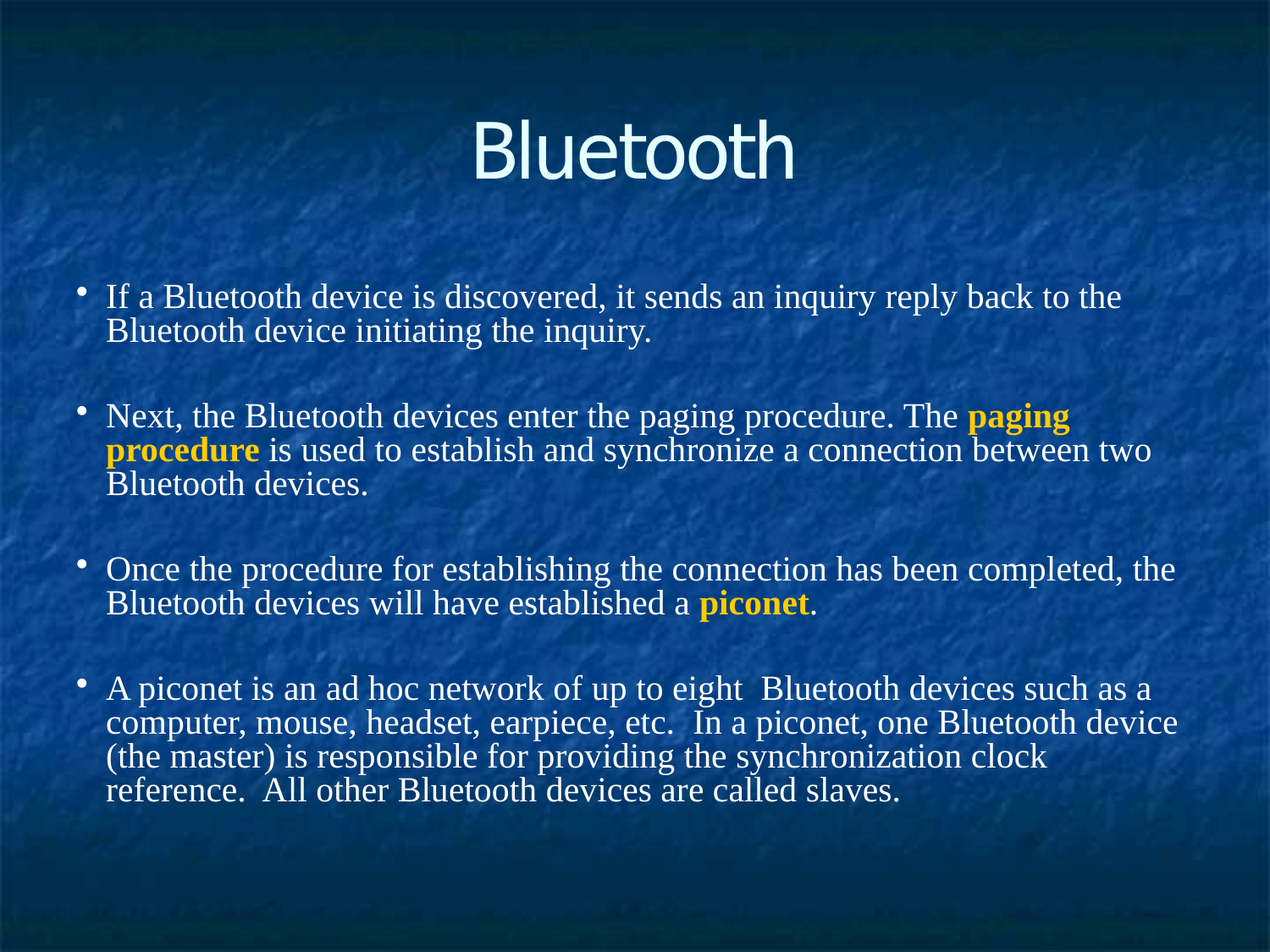

Bluetooth
If a Bluetooth device is discovered, it sends an inquiry reply back to the Bluetooth device initiating the inquiry.

Next, the Bluetooth devices enter the paging procedure. The paging procedure is used to establish and synchronize a connection between two Bluetooth devices.

Once the procedure for establishing the connection has been completed, the Bluetooth devices will have established a piconet.

A piconet is an ad hoc network of up to eight  Bluetooth devices such as a computer, mouse, headset, earpiece, etc.  In a piconet, one Bluetooth device (the master) is responsible for providing the synchronization clock reference.  All other Bluetooth devices are called slaves.